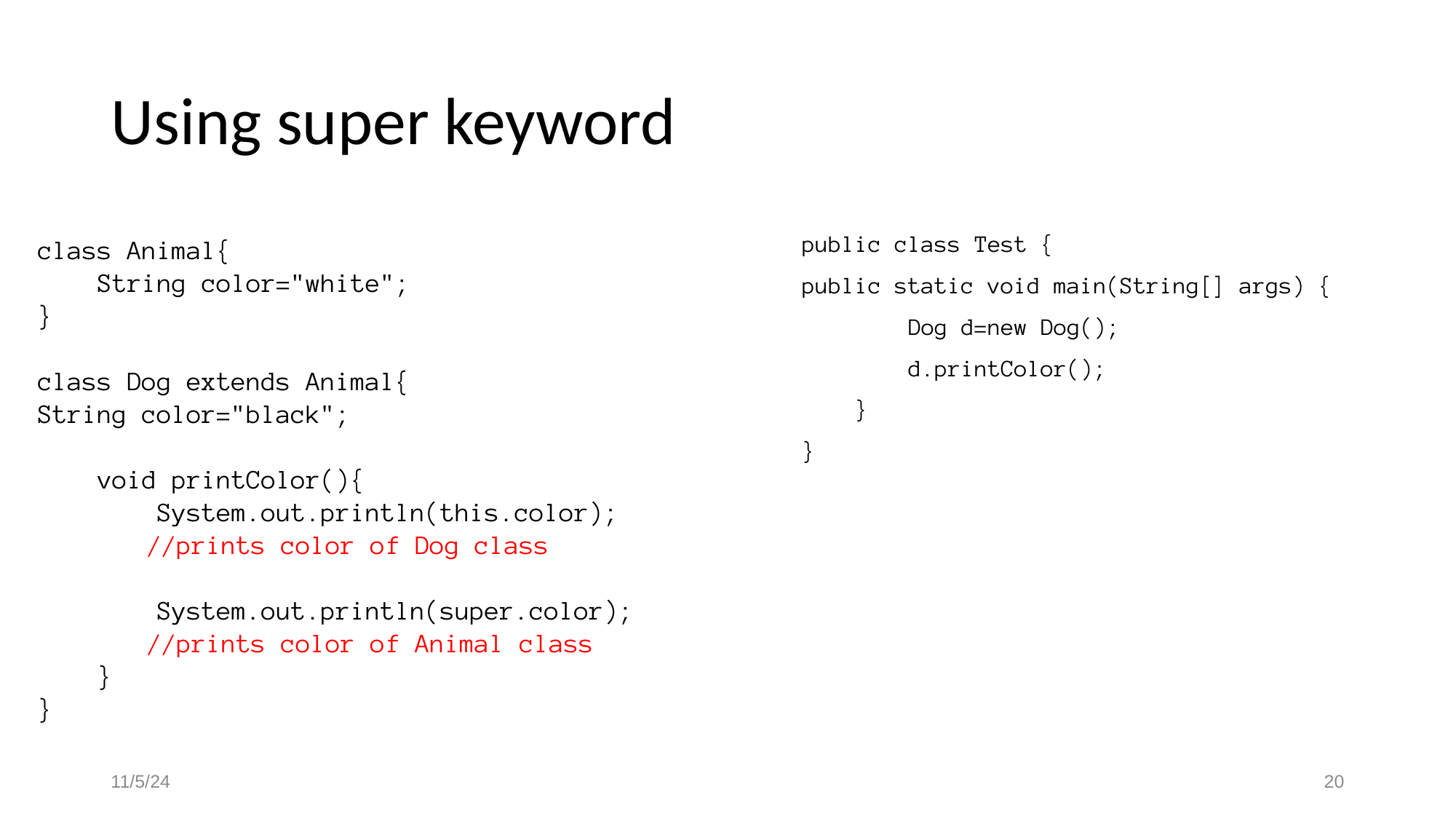

# Using super keyword
public class Test {
public static void main(String[] args) {
        Dog d=new Dog();
        d.printColor();
    }
}
class Animal{
    String color="white";
}

class Dog extends Animal{
String color="black";

    void printColor(){
        System.out.println(this.color);
	//prints color of Dog class

        System.out.println(super.color);
	//prints color of Animal class
    }
}
11/5/24
20